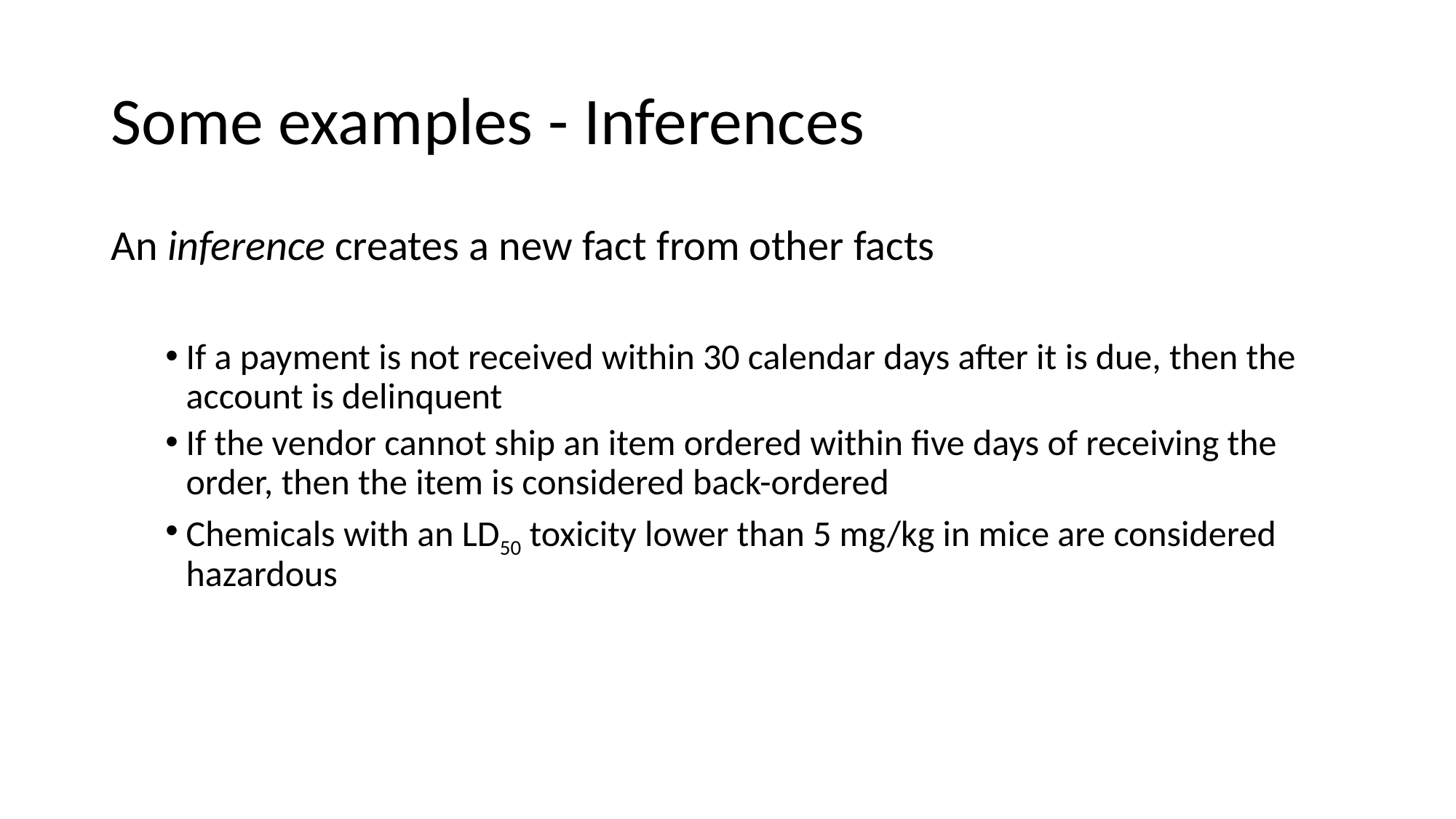

# Some examples - Inferences
An inference creates a new fact from other facts

If a payment is not received within 30 calendar days after it is due, then the account is delinquent
If the vendor cannot ship an item ordered within five days of receiving the order, then the item is considered back-ordered
Chemicals with an LD50 toxicity lower than 5 mg/kg in mice are considered hazardous